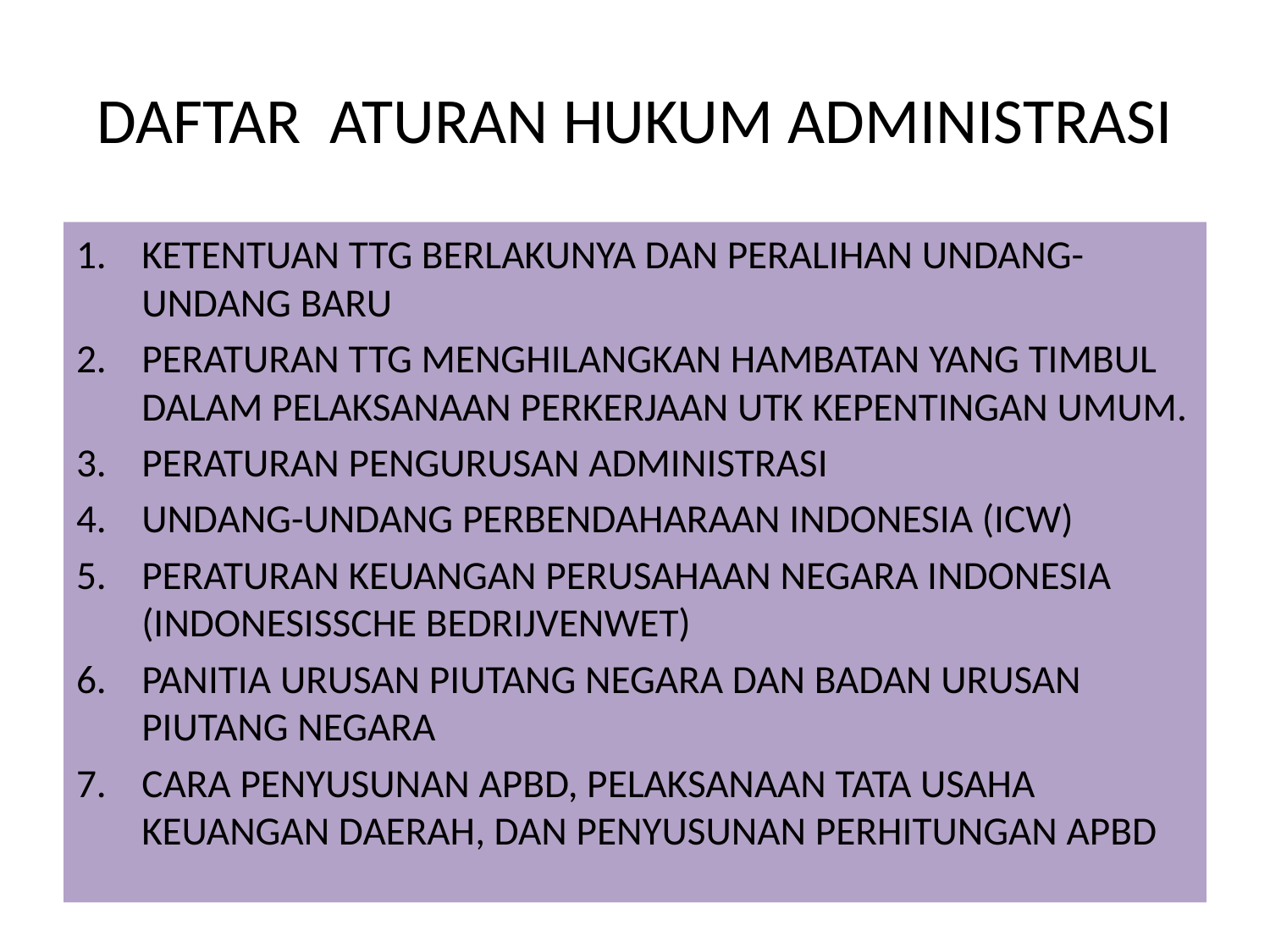

# DAFTAR  ATURAN HUKUM ADMINISTRASI
KETENTUAN TTG BERLAKUNYA DAN PERALIHAN UNDANG-UNDANG BARU
PERATURAN TTG MENGHILANGKAN HAMBATAN YANG TIMBUL DALAM PELAKSANAAN PERKERJAAN UTK KEPENTINGAN UMUM.
PERATURAN PENGURUSAN ADMINISTRASI
UNDANG-UNDANG PERBENDAHARAAN INDONESIA (ICW)
PERATURAN KEUANGAN PERUSAHAAN NEGARA INDONESIA (INDONESISSCHE BEDRIJVENWET)
PANITIA URUSAN PIUTANG NEGARA DAN BADAN URUSAN PIUTANG NEGARA
CARA PENYUSUNAN APBD, PELAKSANAAN TATA USAHA KEUANGAN DAERAH, DAN PENYUSUNAN PERHITUNGAN APBD